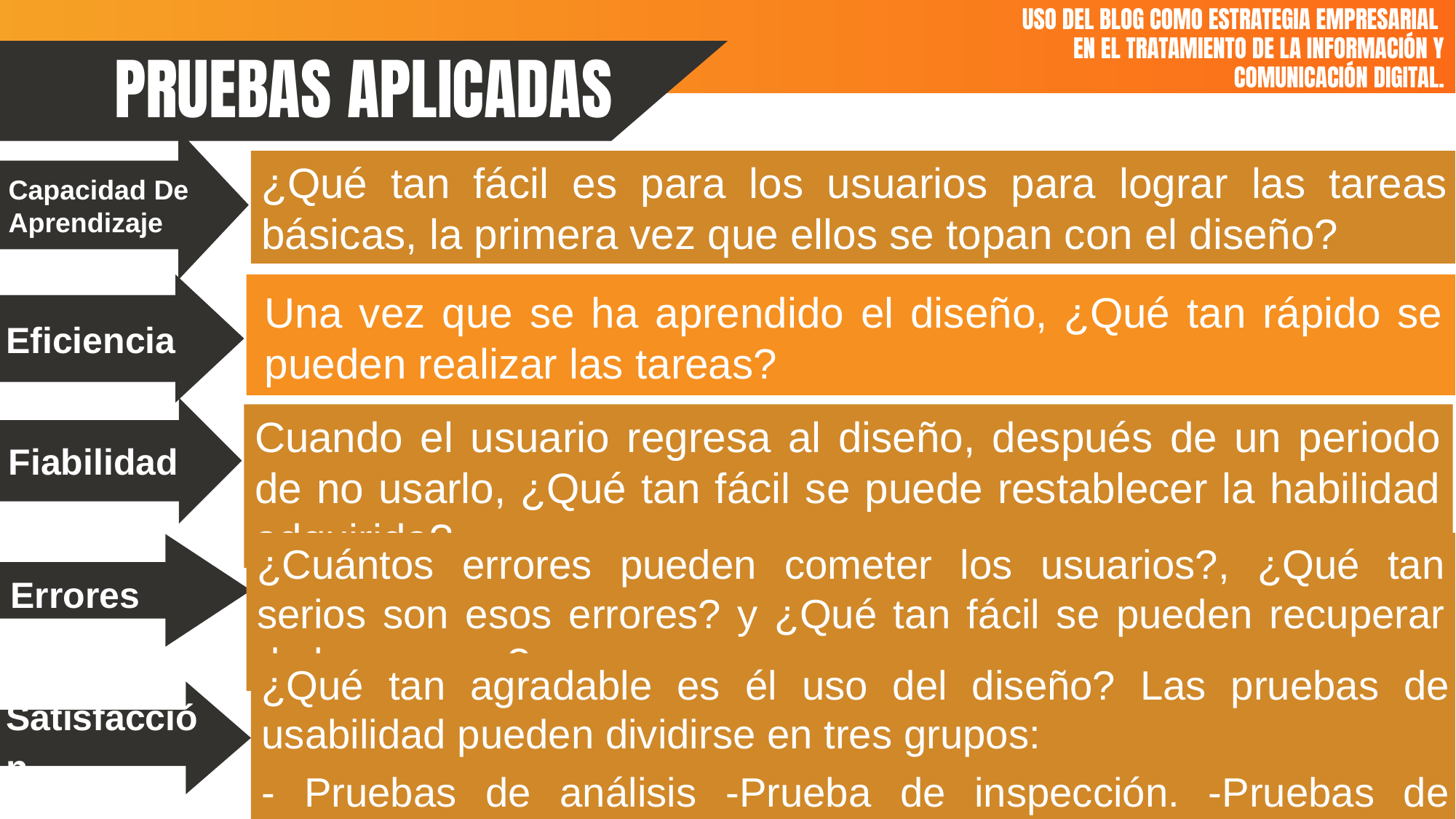

USO DEL BLOG COMO ESTRATEGIA EMPRESARIAL  EN EL TRATAMIENTO DE LA INFORMACIÓN Y COMUNICACIÓN DIGITAL.

PRUEBAS APLICADAS
Capacidad De Aprendizaje
¿Qué tan fácil es para los usuarios para lograr las tareas básicas, la primera vez que ellos se topan con el diseño?
Eficiencia
Una vez que se ha aprendido el diseño, ¿Qué tan rápido se pueden realizar las tareas?
Fiabilidad
Cuando el usuario regresa al diseño, después de un periodo de no usarlo, ¿Qué tan fácil se puede restablecer la habilidad adquirida?
¿Cuántos errores pueden cometer los usuarios?, ¿Qué tan serios son esos errores? y ¿Qué tan fácil se pueden recuperar de los errores?
Errores
¿Qué tan agradable es él uso del diseño? Las pruebas de usabilidad pueden dividirse en tres grupos:
- Pruebas de análisis -Prueba de inspección. -Pruebas de indagación.
Satisfacción